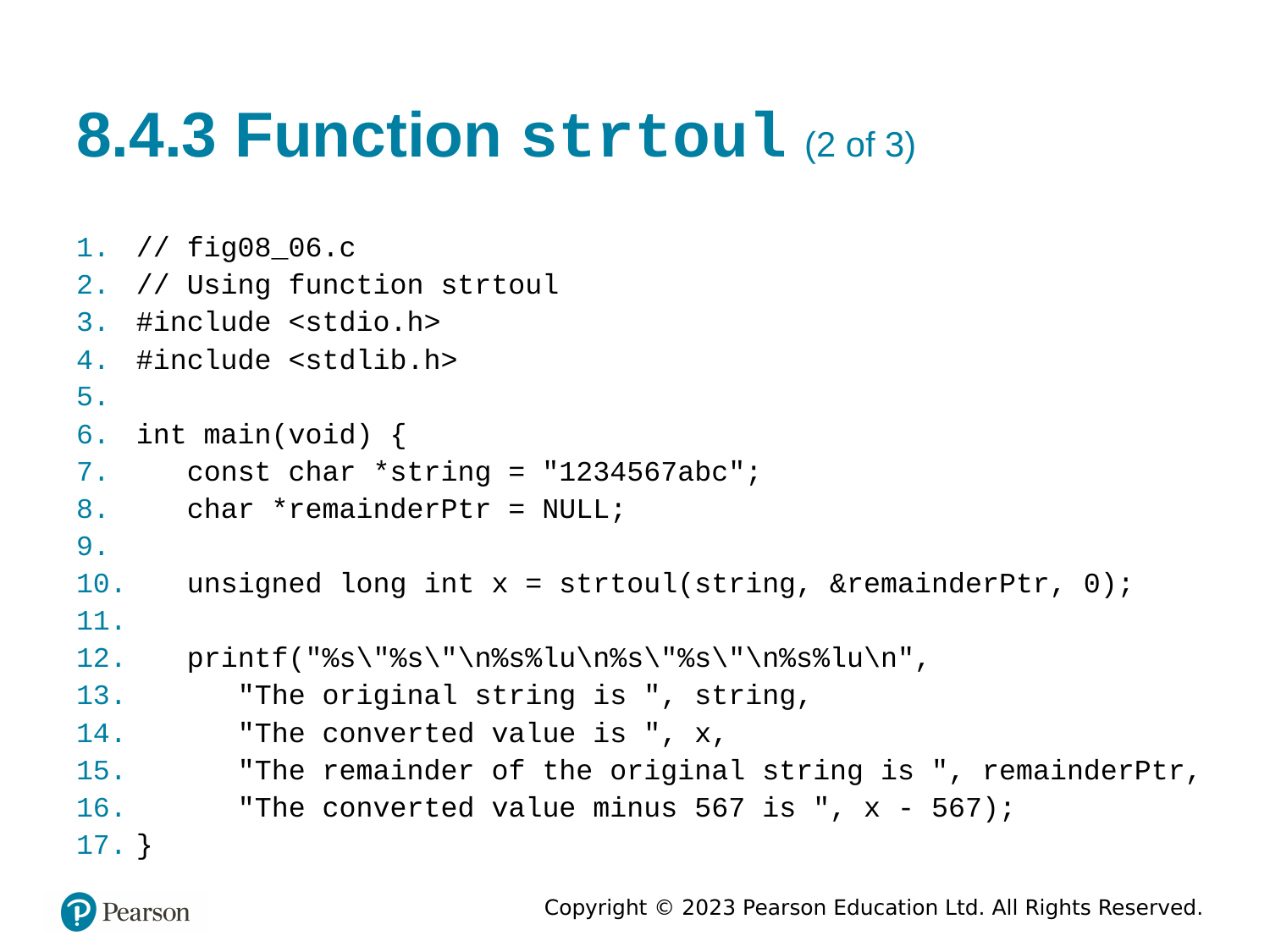

# 8.4.3 Function strtoul (2 of 3)
// fig08_06.c
// Using function strtoul
#include <stdio.h>
#include <stdlib.h>

int main(void) {
   const char *string = "1234567abc";
   char *remainderPtr = NULL;

   unsigned long int x = strtoul(string, &remainderPtr, 0);

   printf("%s\"%s\"\n%s%lu\n%s\"%s\"\n%s%lu\n",
      "The original string is ", string,
      "The converted value is ", x,
      "The remainder of the original string is ", remainderPtr,
      "The converted value minus 567 is ", x - 567);
}